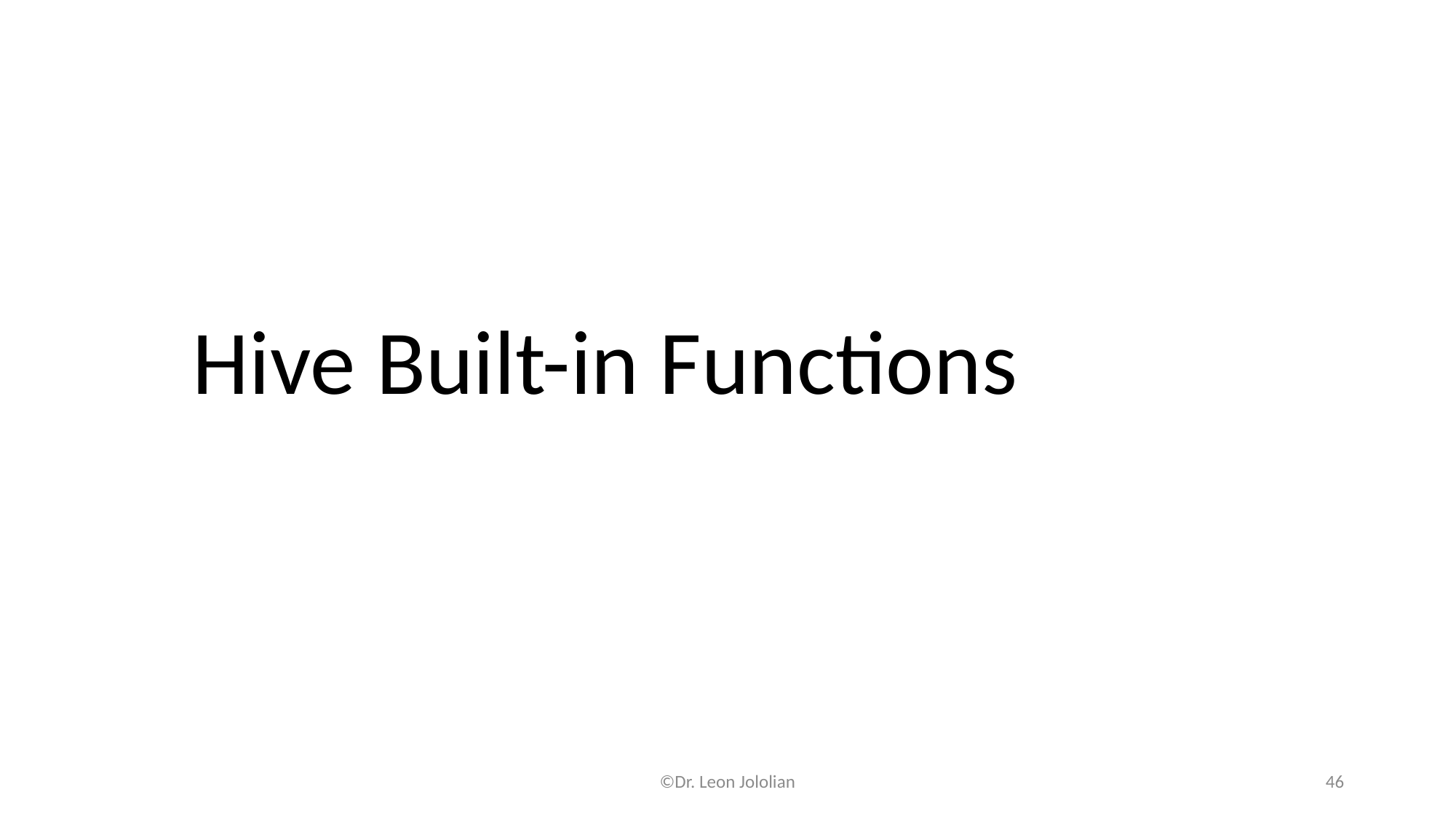

# Hive Built-in Functions
©Dr. Leon Jololian
46